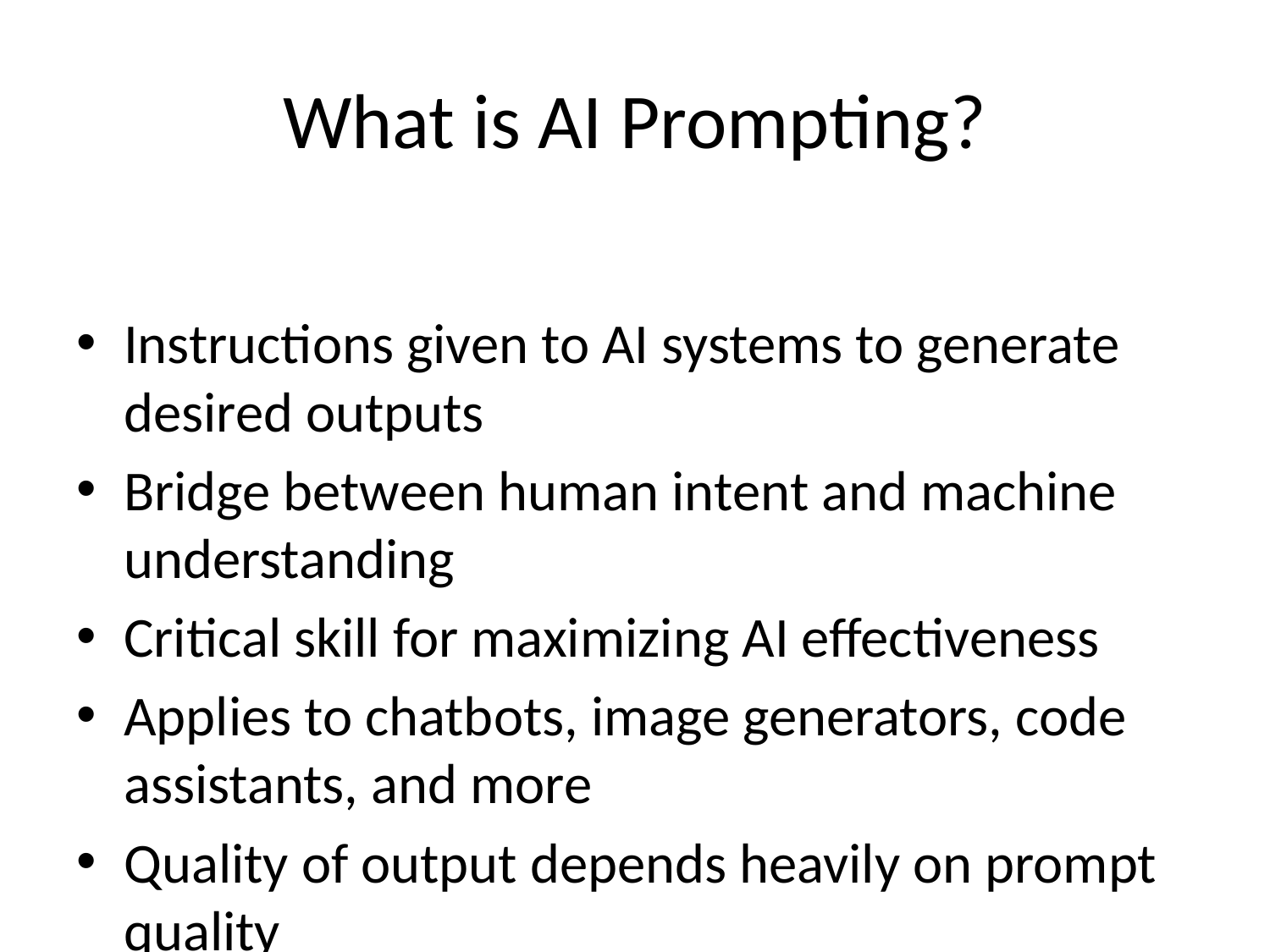

# What is AI Prompting?

Instructions given to AI systems to generate desired outputs
Bridge between human intent and machine understanding
Critical skill for maximizing AI effectiveness
Applies to chatbots, image generators, code assistants, and more
Quality of output depends heavily on prompt quality